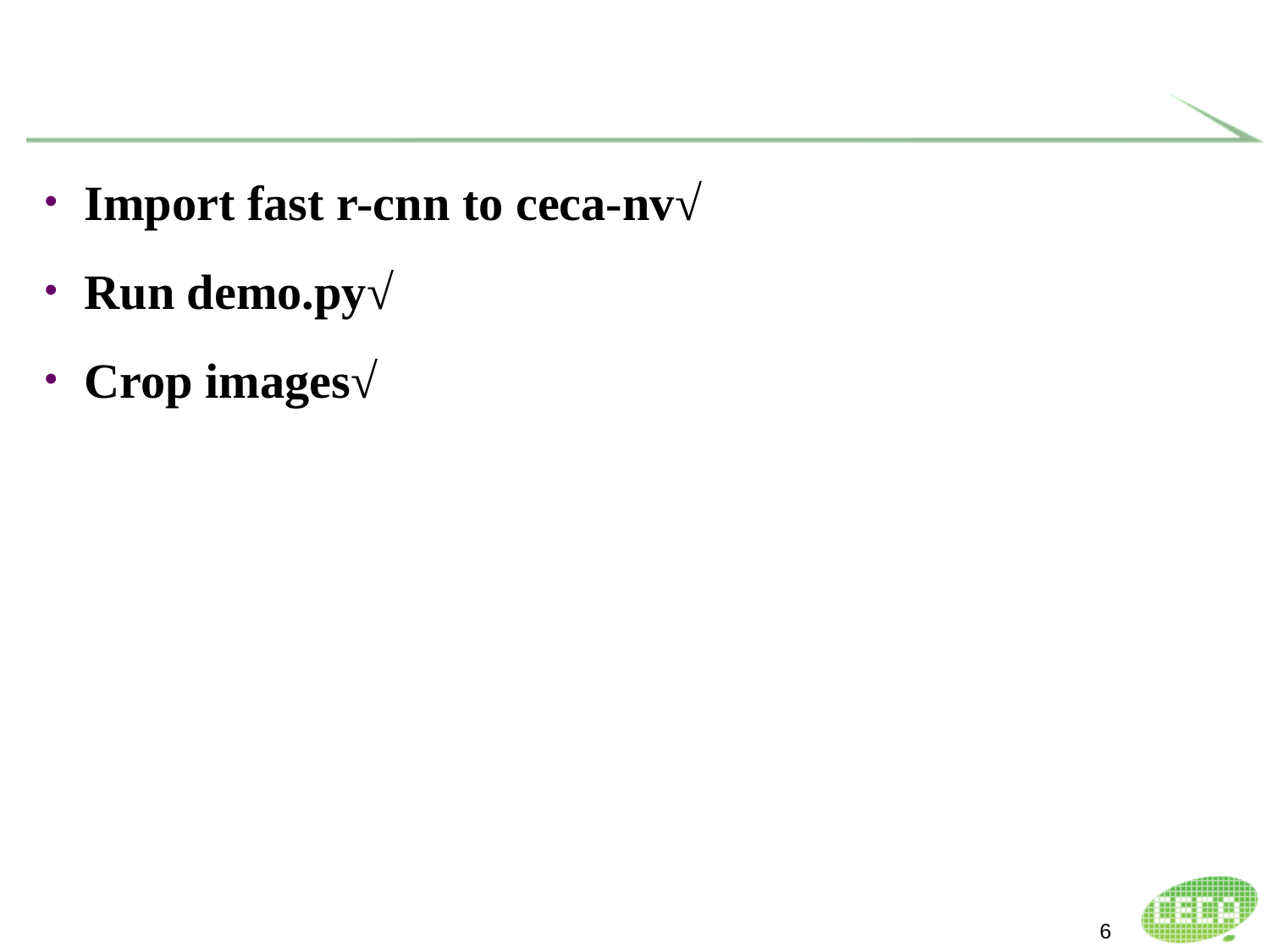

#
Import fast r-cnn to ceca-nv√
Run demo.py√
Crop images√